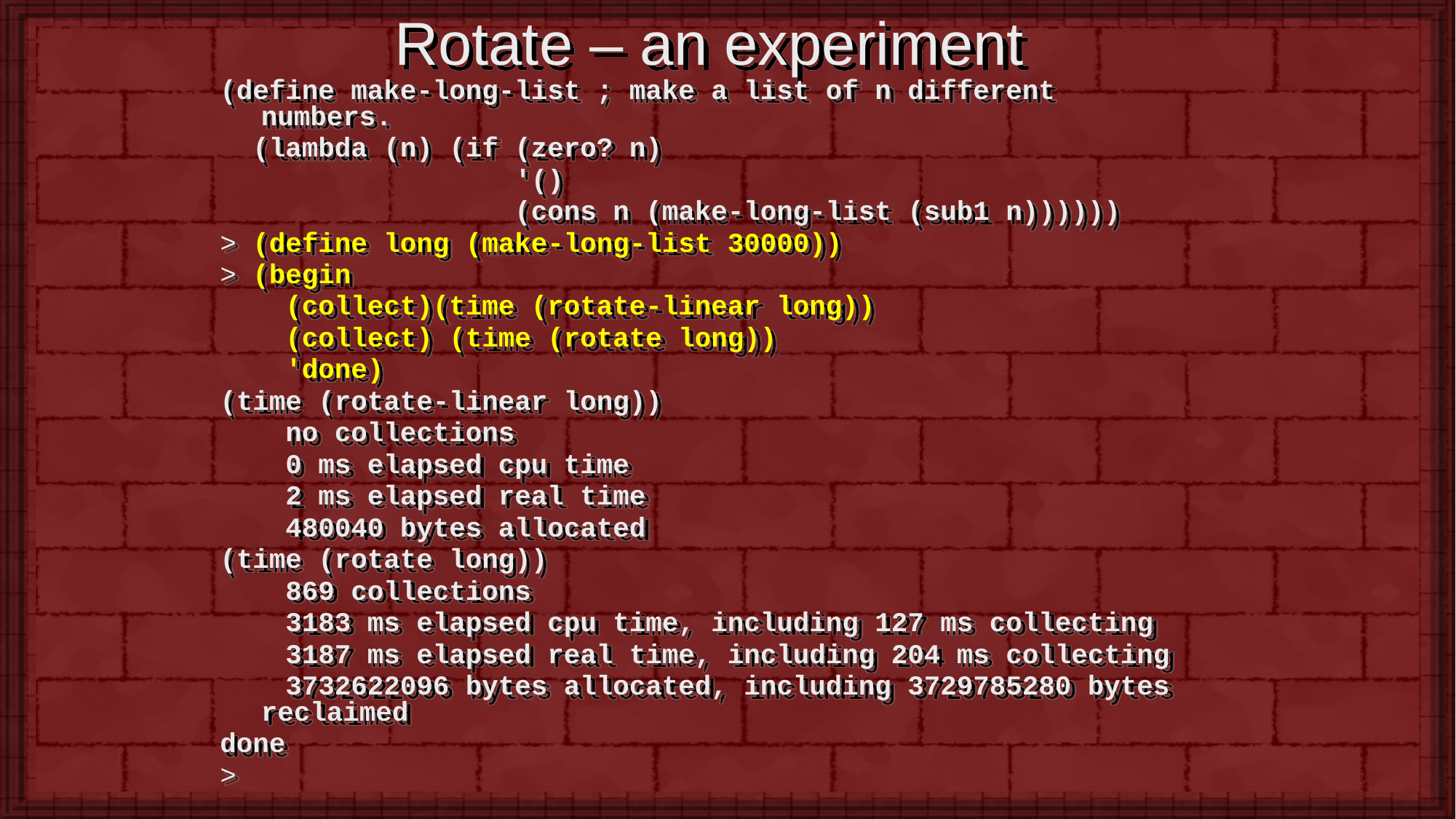

# Rotate – an experiment
(define make-long-list ; make a list of n different numbers.
  (lambda (n) (if (zero? n)
                  '()
                  (cons n (make-long-list (sub1 n))))))
> (define long (make-long-list 30000))
> (begin
    (collect)(time (rotate-linear long))
    (collect) (time (rotate long))
    'done)
(time (rotate-linear long))
    no collections
    0 ms elapsed cpu time
    2 ms elapsed real time
    480040 bytes allocated
(time (rotate long))
    869 collections
    3183 ms elapsed cpu time, including 127 ms collecting
    3187 ms elapsed real time, including 204 ms collecting
    3732622096 bytes allocated, including 3729785280 bytes reclaimed
done
>